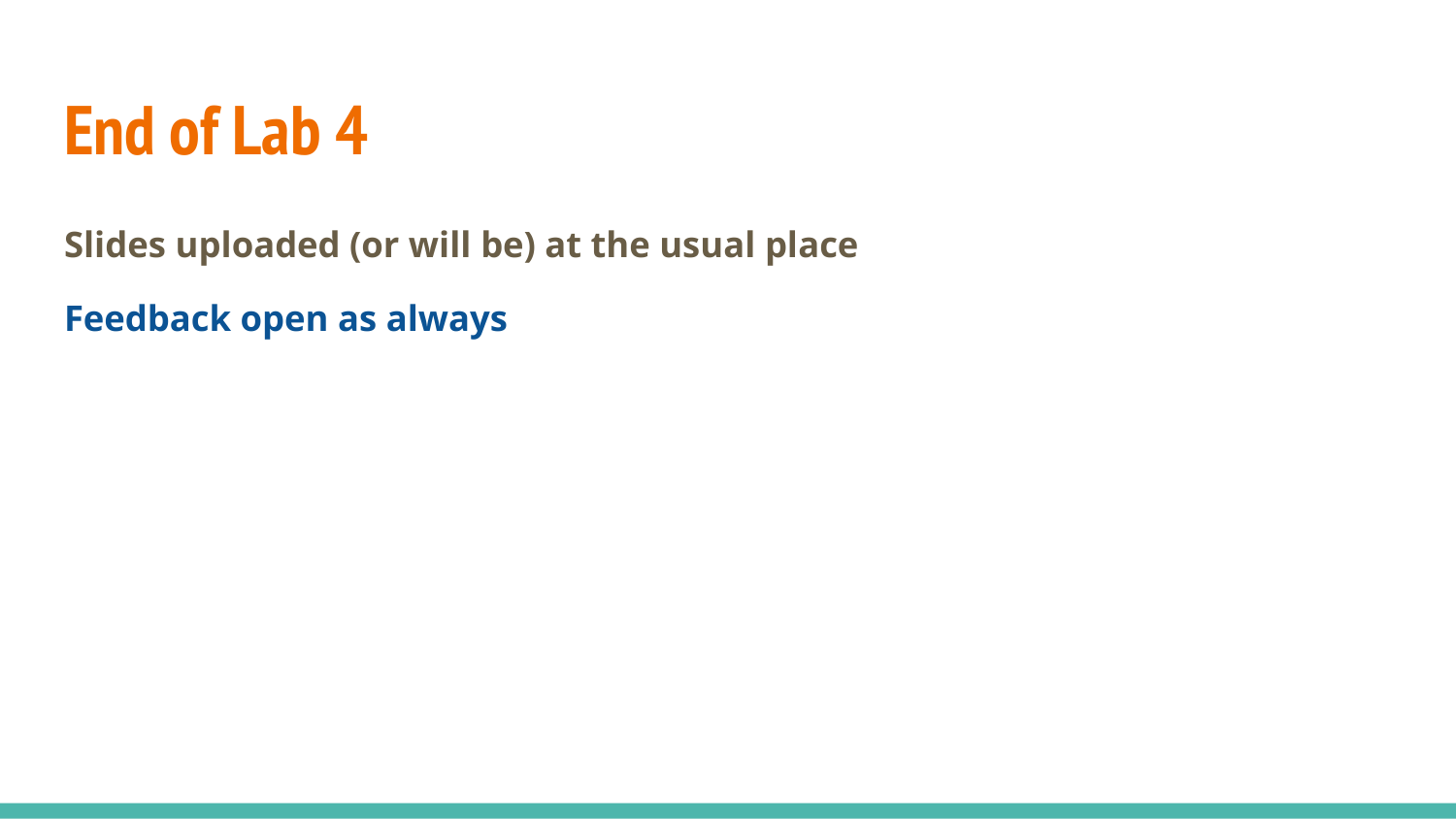

# End of Lab 4
Slides uploaded (or will be) at the usual place
Feedback open as always